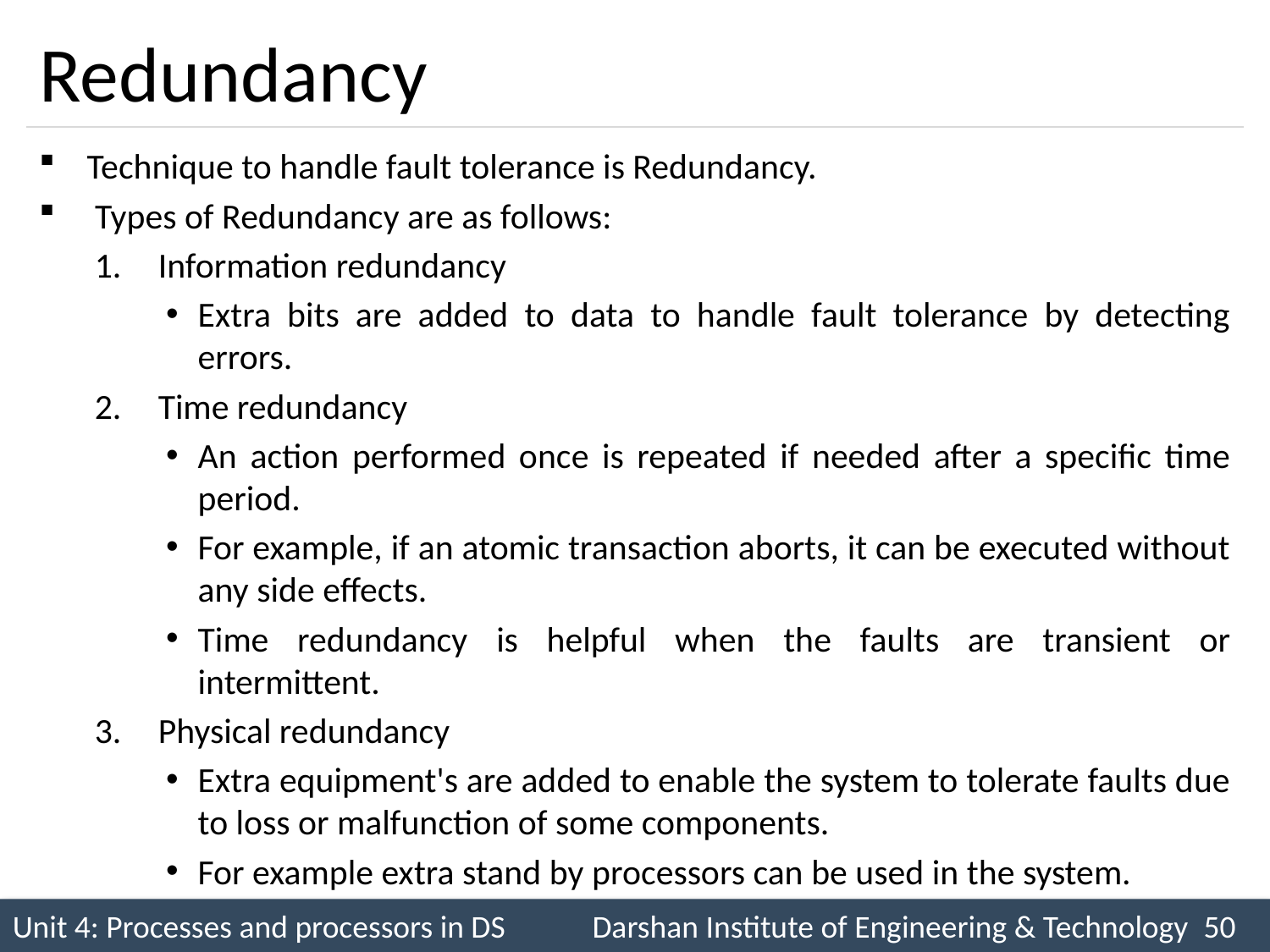

# Redundancy
Technique to handle fault tolerance is Redundancy.
 Types of Redundancy are as follows:
Information redundancy
Extra bits are added to data to handle fault tolerance by detecting errors.
Time redundancy
An action performed once is repeated if needed after a specific time period.
For example, if an atomic transaction aborts, it can be executed without any side effects.
Time redundancy is helpful when the faults are transient or intermittent.
Physical redundancy
Extra equipment's are added to enable the system to tolerate faults due to loss or malfunction of some components.
For example extra stand by processors can be used in the system.